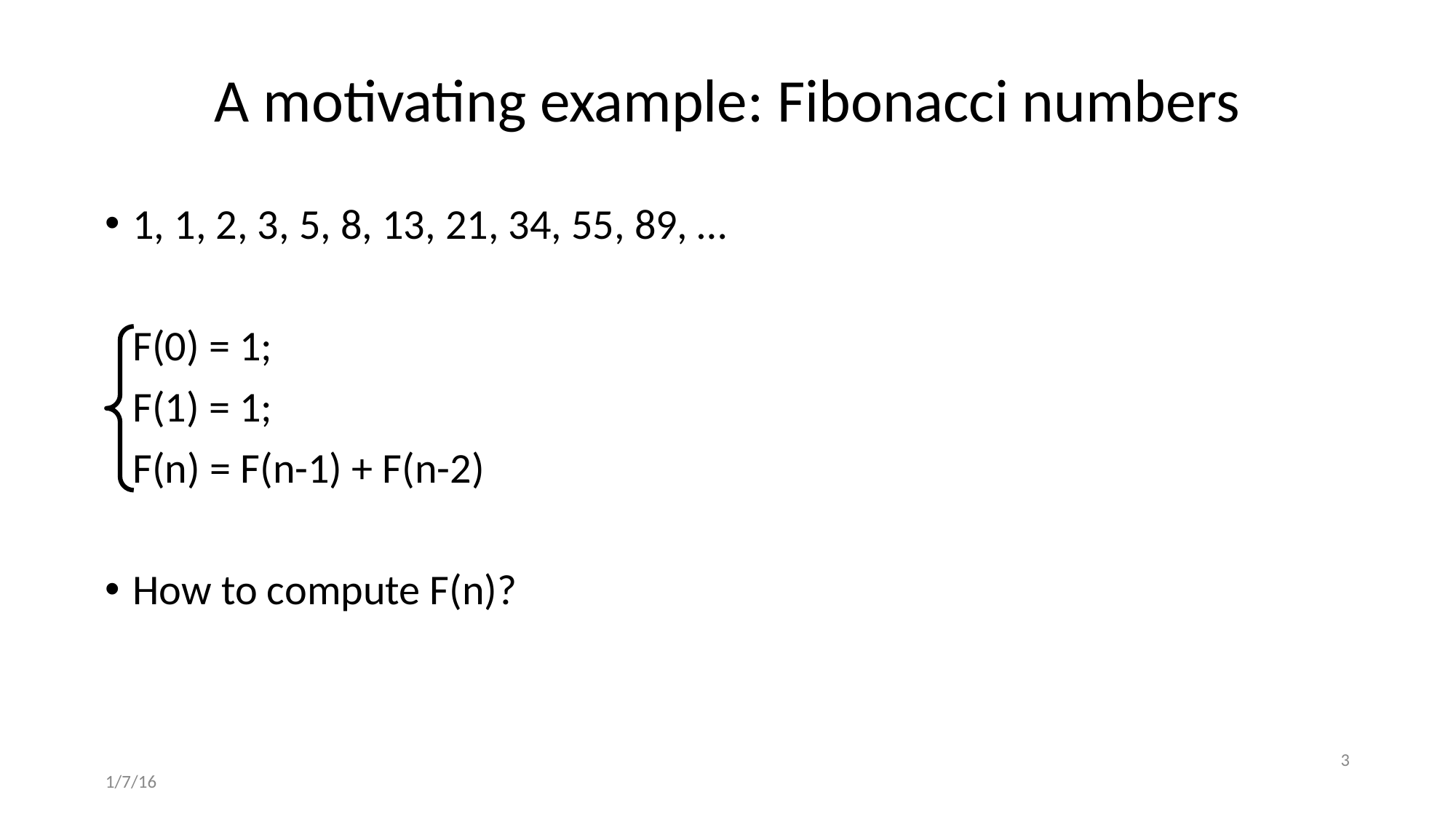

# A motivating example: Fibonacci numbers
1, 1, 2, 3, 5, 8, 13, 21, 34, 55, 89, …

	F(0) = 1;
	F(1) = 1;
	F(n) = F(n-1) + F(n-2)

How to compute F(n)?

3
1/7/16